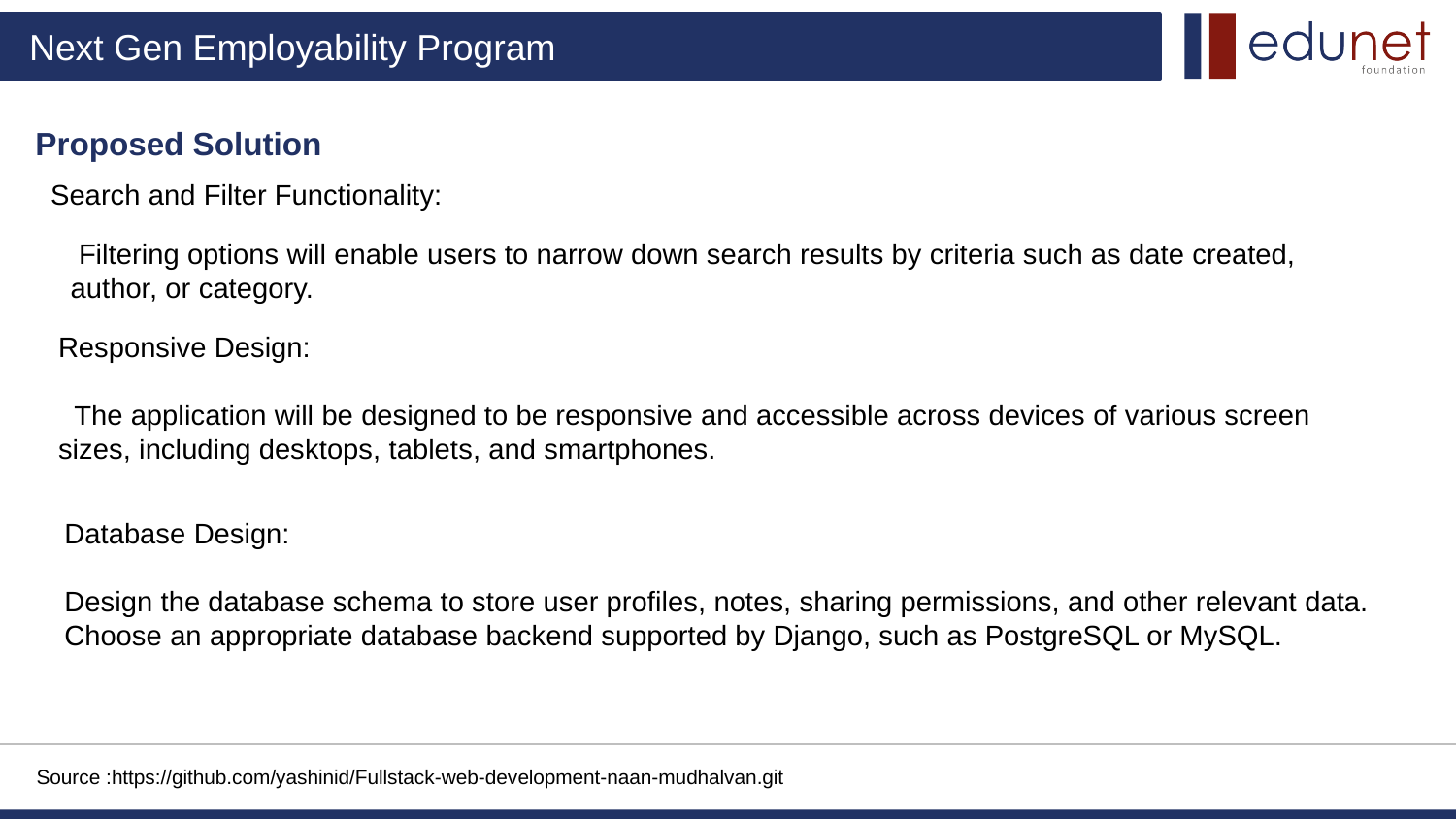

Proposed Solution
Search and Filter Functionality:
 Filtering options will enable users to narrow down search results by criteria such as date created, author, or category.
Responsive Design:

  The application will be designed to be responsive and accessible across devices of various screen sizes, including desktops, tablets, and smartphones.
Database Design:

Design the database schema to store user profiles, notes, sharing permissions, and other relevant data.
Choose an appropriate database backend supported by Django, such as PostgreSQL or MySQL.

Source :https://github.com/yashinid/Fullstack-web-development-naan-mudhalvan.git